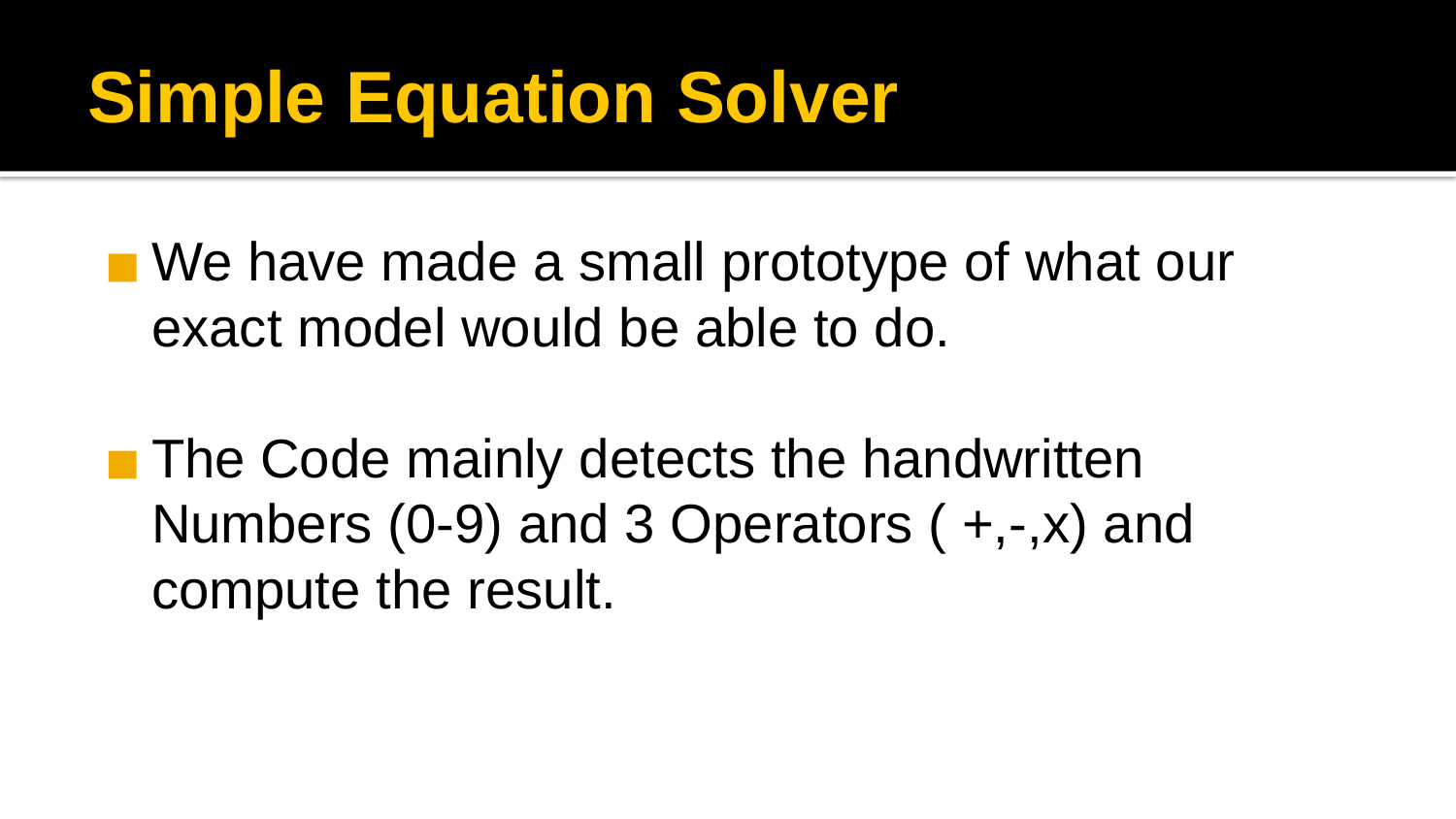

# Simple Equation Solver
We have made a small prototype of what our exact model would be able to do.

The Code mainly detects the handwritten Numbers (0-9) and 3 Operators ( +,-,x) and compute the result.